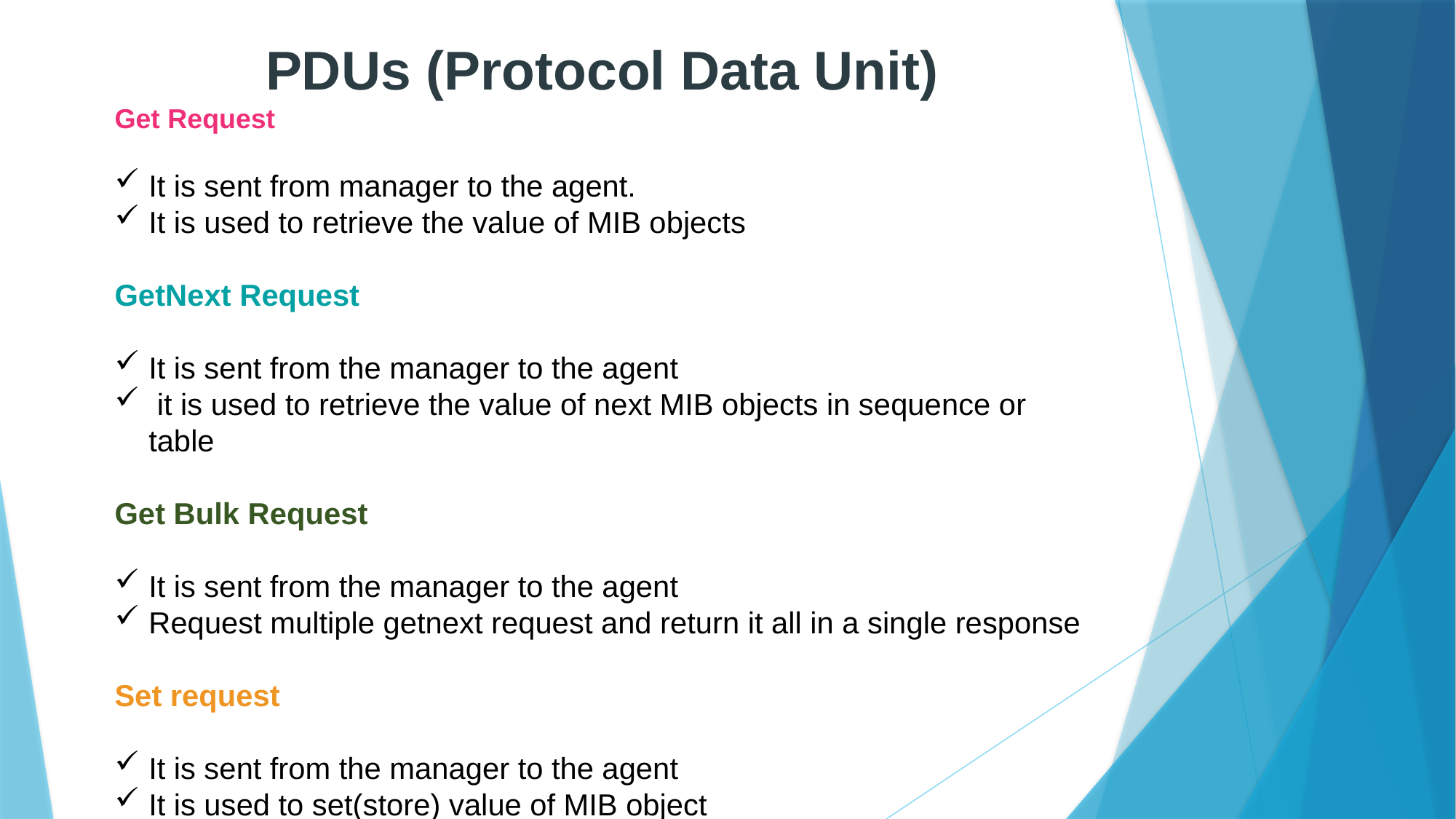

PDUs (Protocol Data Unit)
Get Request

It is sent from manager to the agent.
It is used to retrieve the value of MIB objects

GetNext Request

It is sent from the manager to the agent
 it is used to retrieve the value of next MIB objects in sequence or table

Get Bulk Request

It is sent from the manager to the agent
Request multiple getnext request and return it all in a single response

Set request

It is sent from the manager to the agent
It is used to set(store) value of MIB object